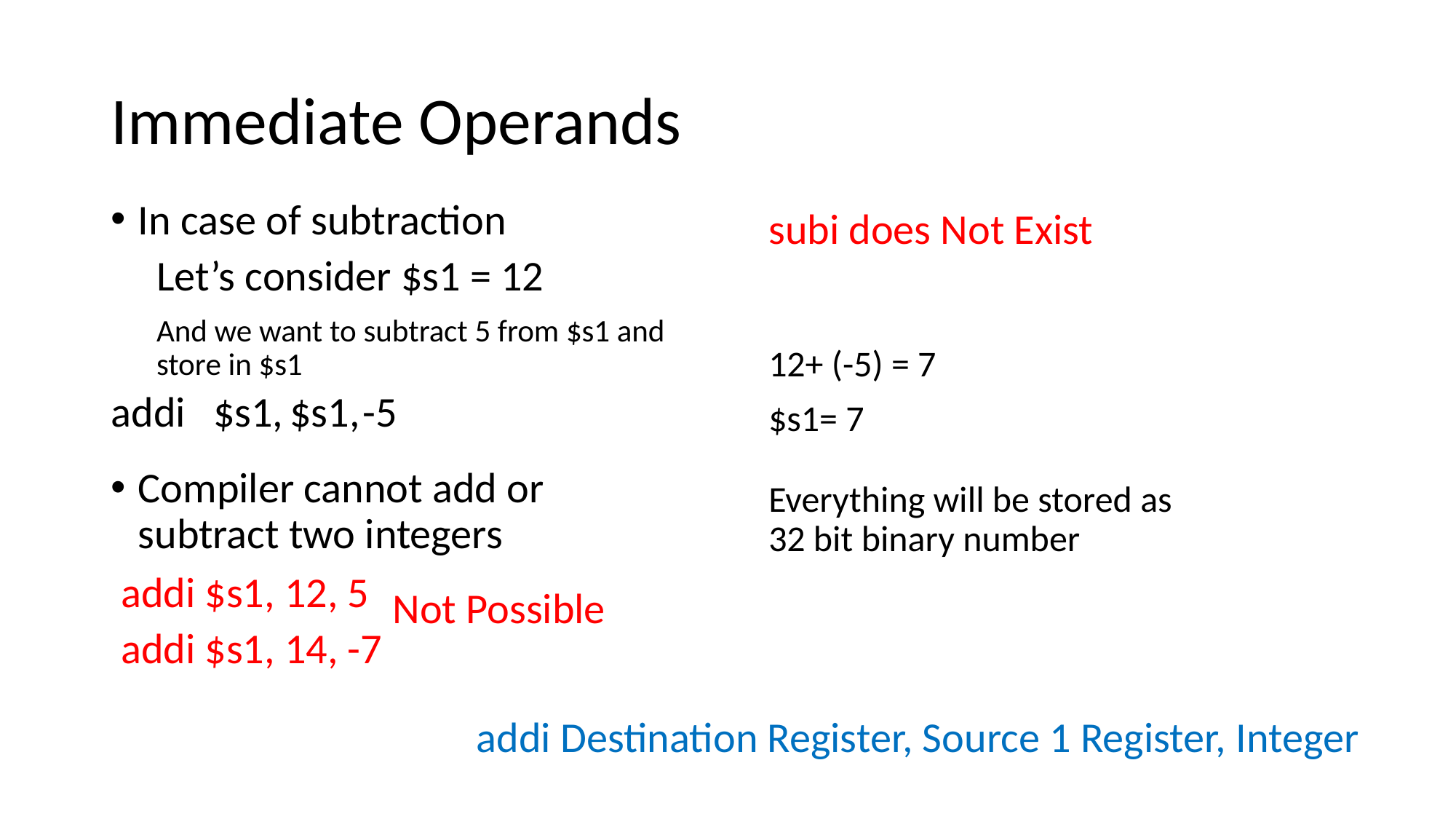

# Immediate Operands
In case of subtraction

subi does Not Exist
Let’s consider $s1 = 12
And we want to subtract 5 from $s1 and store in $s1
12+ (-5) = 7
$s1= 7

addi
$s1,
$s1,
-5
Compiler cannot add or subtract two integers

Everything will be stored as 32 bit binary number

addi $s1, 12, 5

Not Possible
addi $s1, 14, -7

addi Destination Register, Source 1 Register, Integer